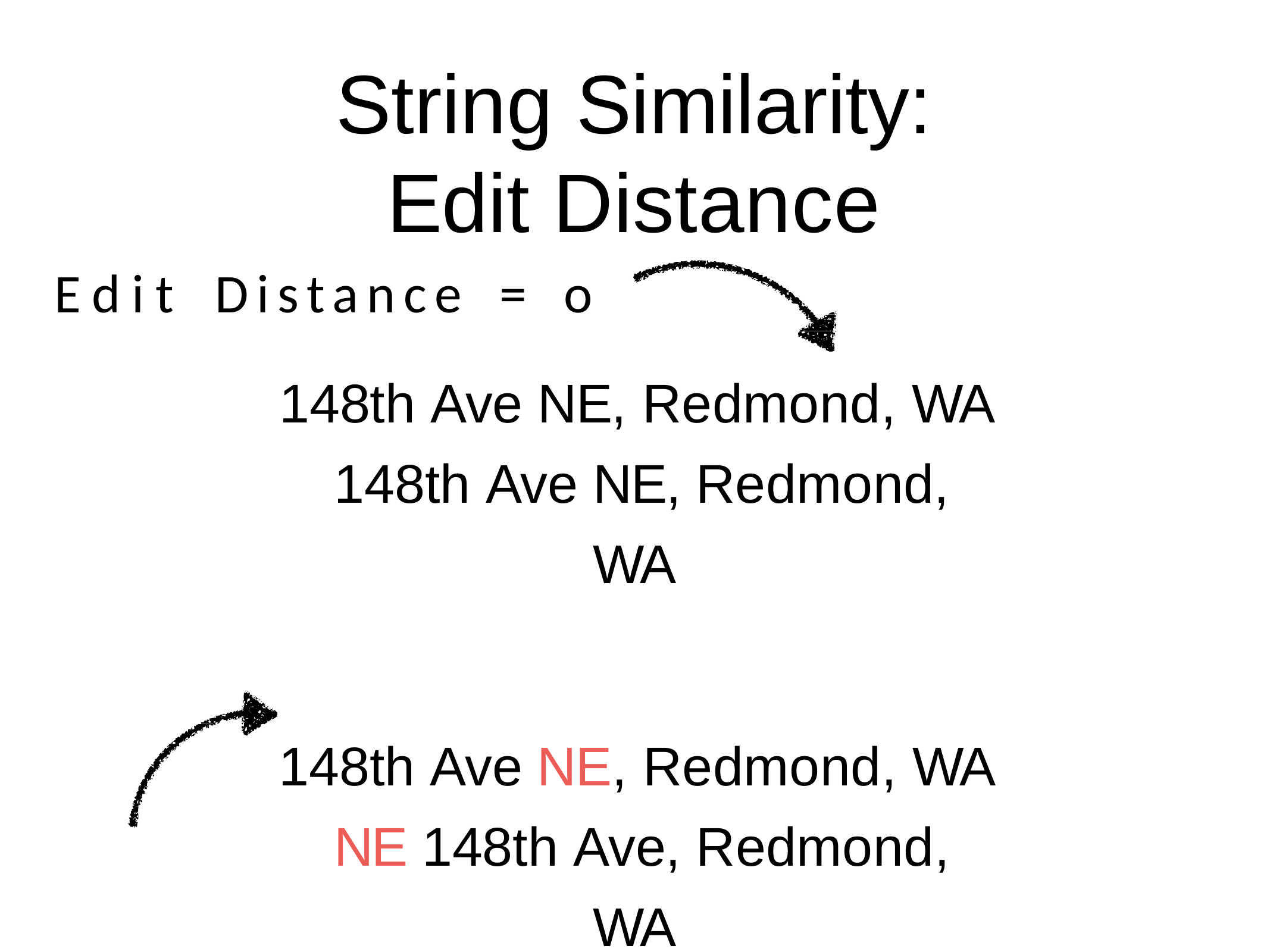

# String Similarity:  Edit Distance
Edit	Distance	=	o
148th Ave NE, Redmond, WA  148th Ave NE, Redmond, WA

148th Ave NE, Redmond, WA  NE 148th Ave, Redmond, WA

Edit	Distance	=	4
69